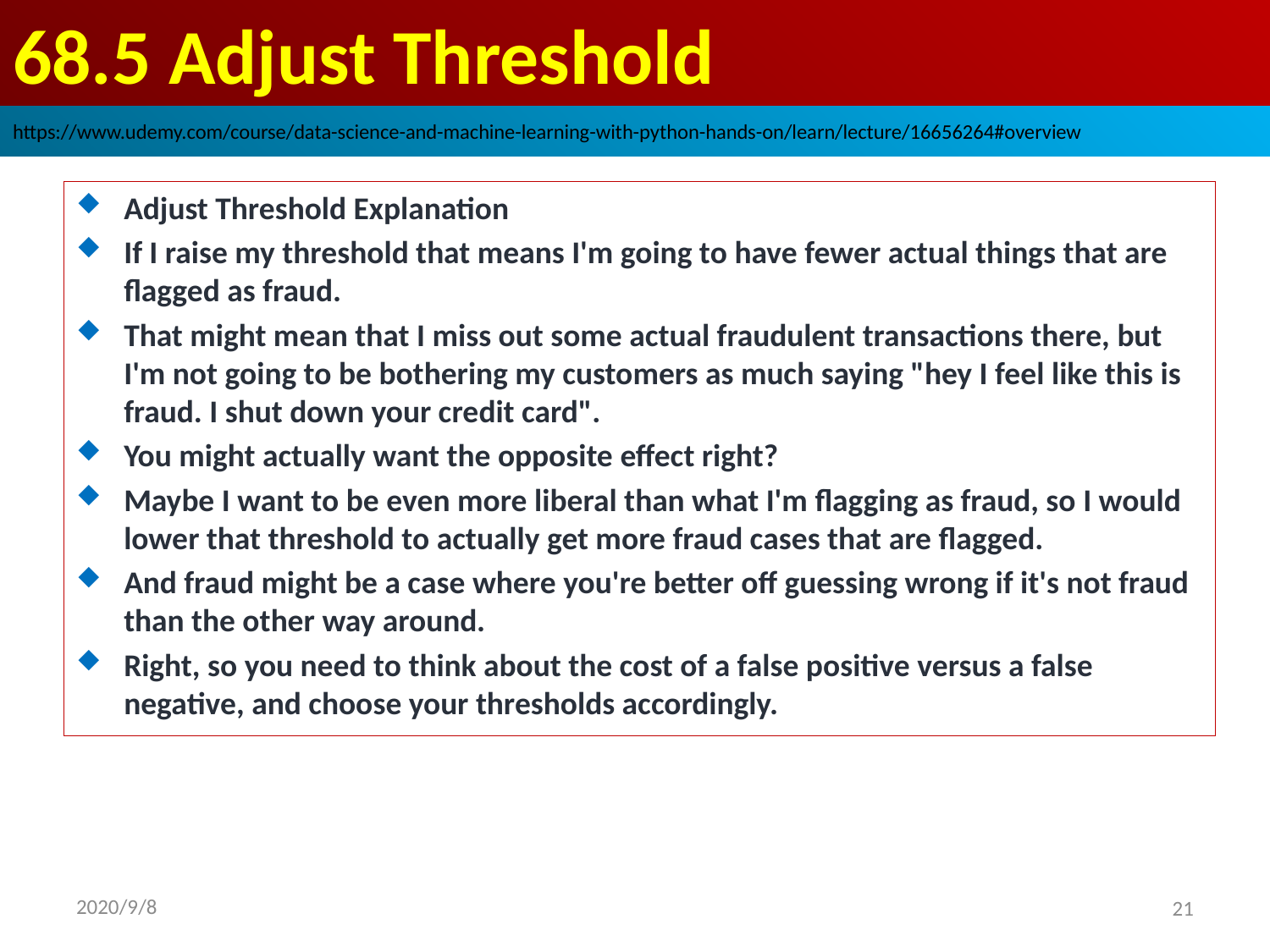

# 68.5 Adjust Threshold
https://www.udemy.com/course/data-science-and-machine-learning-with-python-hands-on/learn/lecture/16656264#overview
Adjust Threshold Explanation
If I raise my threshold that means I'm going to have fewer actual things that are flagged as fraud.
That might mean that I miss out some actual fraudulent transactions there, but I'm not going to be bothering my customers as much saying "hey I feel like this is fraud. I shut down your credit card".
You might actually want the opposite effect right?
Maybe I want to be even more liberal than what I'm flagging as fraud, so I would lower that threshold to actually get more fraud cases that are flagged.
And fraud might be a case where you're better off guessing wrong if it's not fraud than the other way around.
Right, so you need to think about the cost of a false positive versus a false negative, and choose your thresholds accordingly.
2020/9/8
21